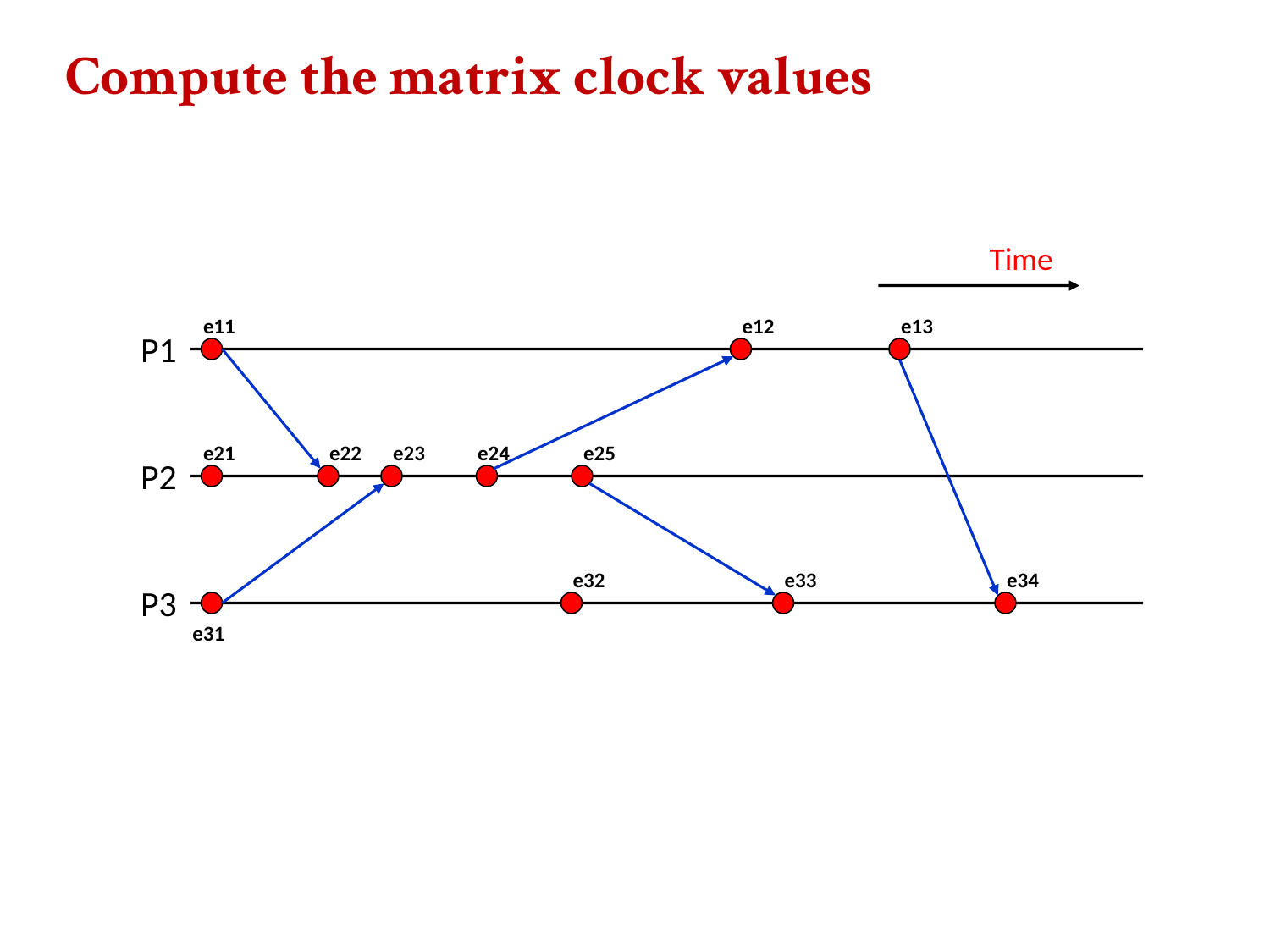

# Compute the matrix clock values
Time

e11
e12
e13
P1

e21
e22
e23
e24
e25
P2

e32
e33
e34
P3

e31